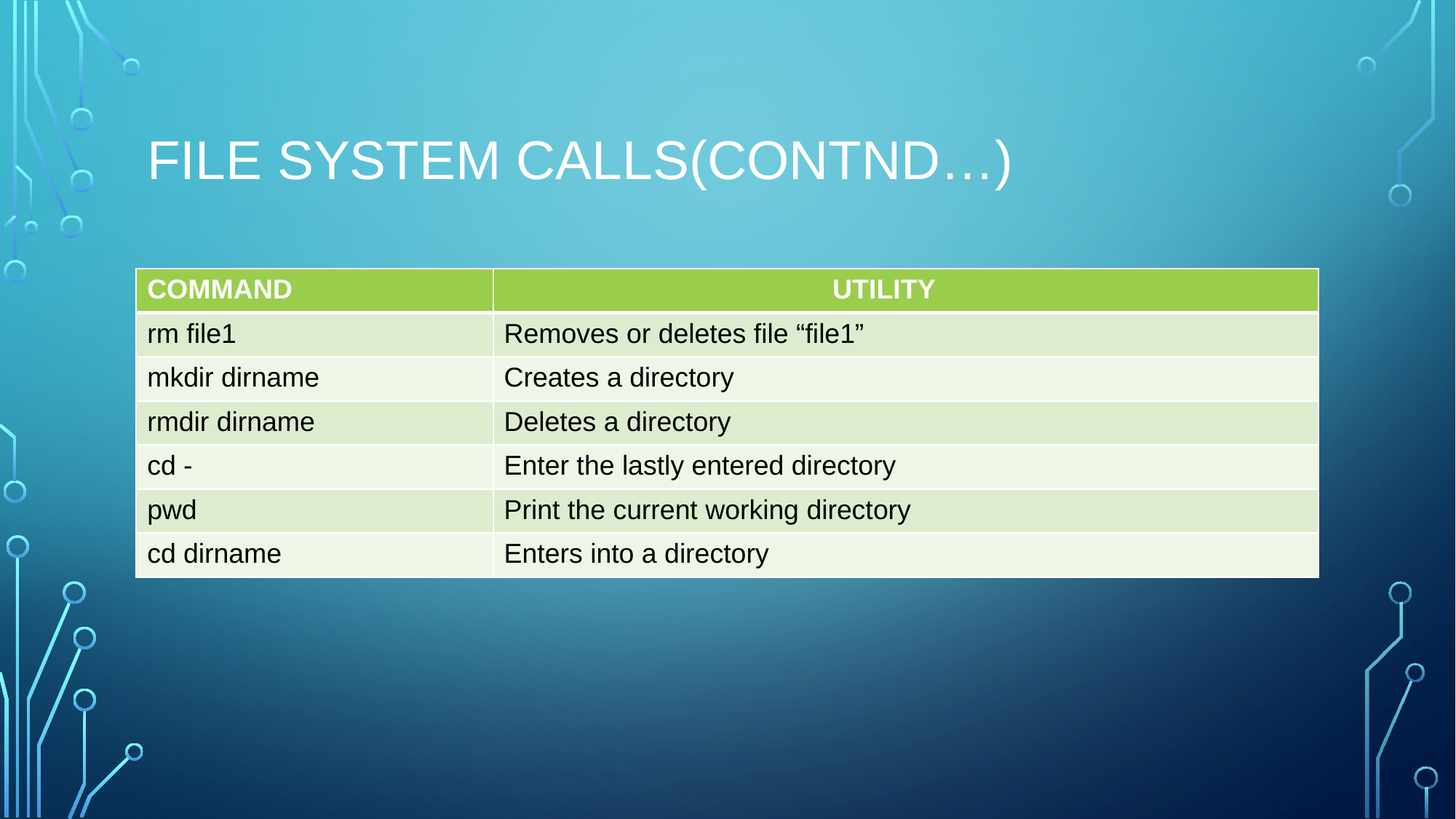

# FILE SYSTEM CALLS(Contnd…)
| COMMAND | UTILITY |
| --- | --- |
| rm file1 | Removes or deletes file “file1” |
| mkdir dirname | Creates a directory |
| rmdir dirname | Deletes a directory |
| cd - | Enter the lastly entered directory |
| pwd | Print the current working directory |
| cd dirname | Enters into a directory |